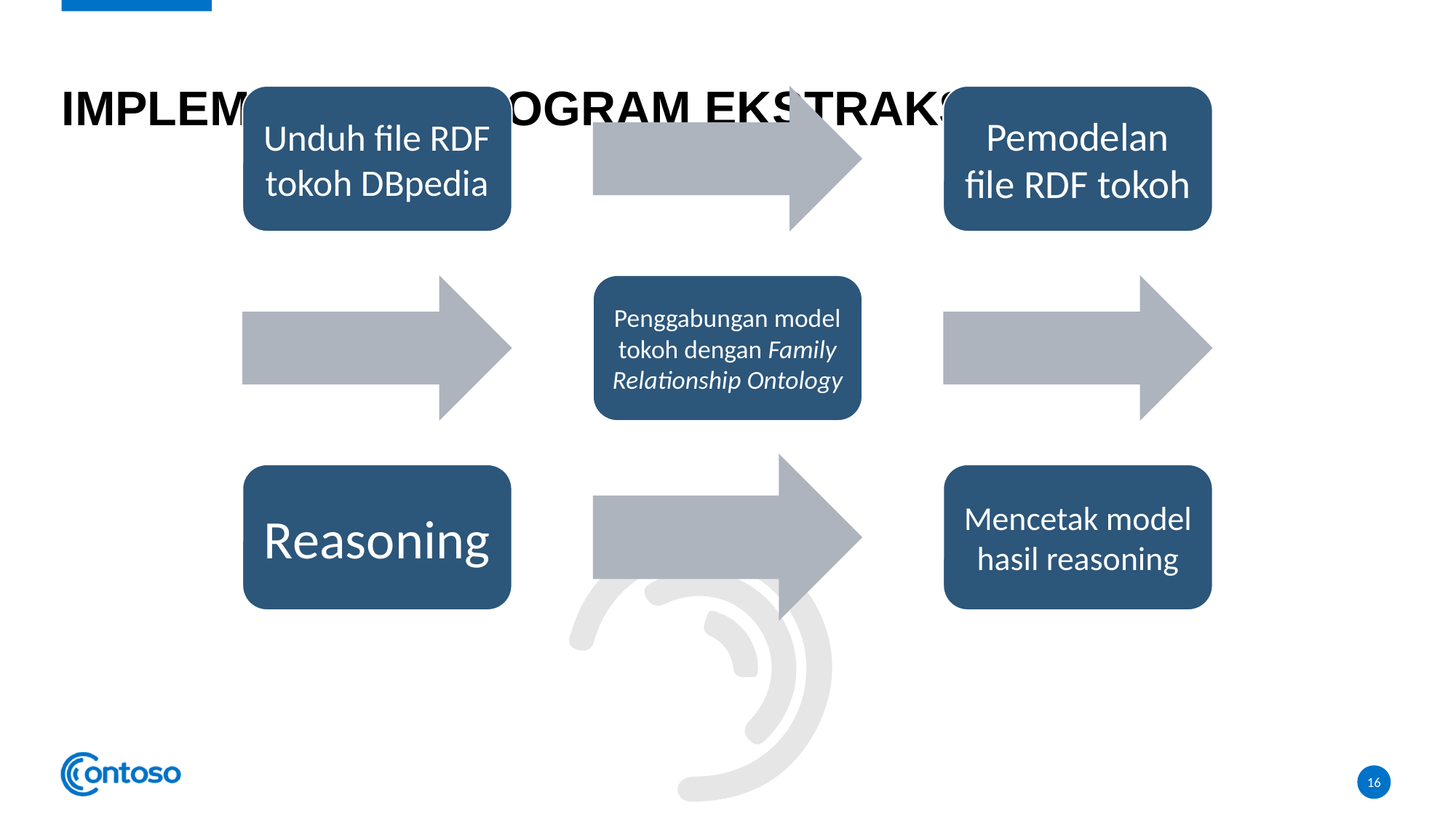

# Implementasi program ekstraksi (java)
Unduh file RDF tokoh DBpedia
Pemodelan file RDF tokoh
Penggabungan model tokoh dengan Family Relationship Ontology
Reasoning
Mencetak model hasil reasoning
16